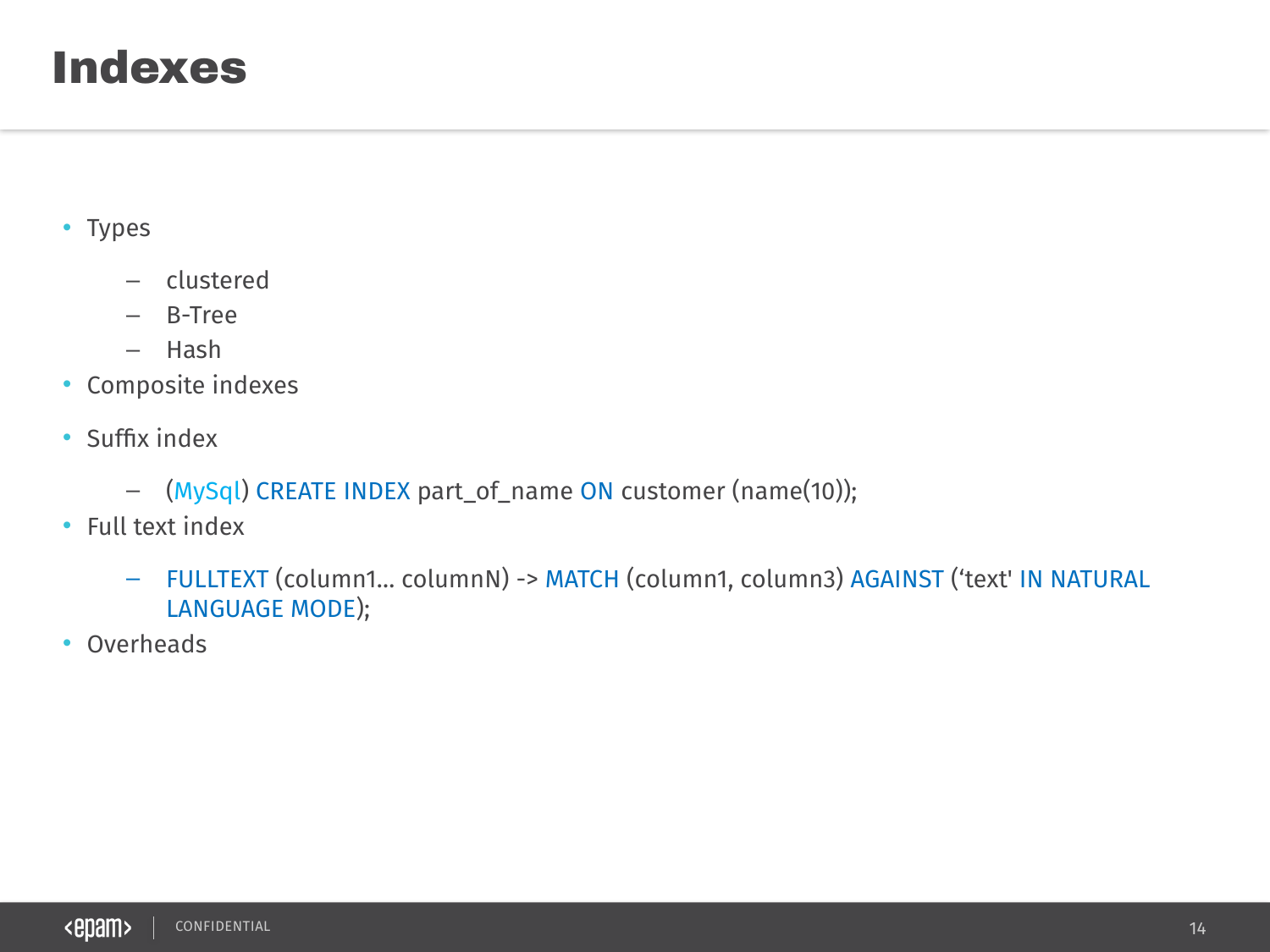

Indexes
Types
clustered
B-Tree
Hash
Composite indexes
Suffix index
(MySql) CREATE INDEX part_of_name ON customer (name(10));
Full text index
FULLTEXT (column1… columnN) -> MATCH (column1, column3) AGAINST (‘text' IN NATURAL LANGUAGE MODE);
Overheads